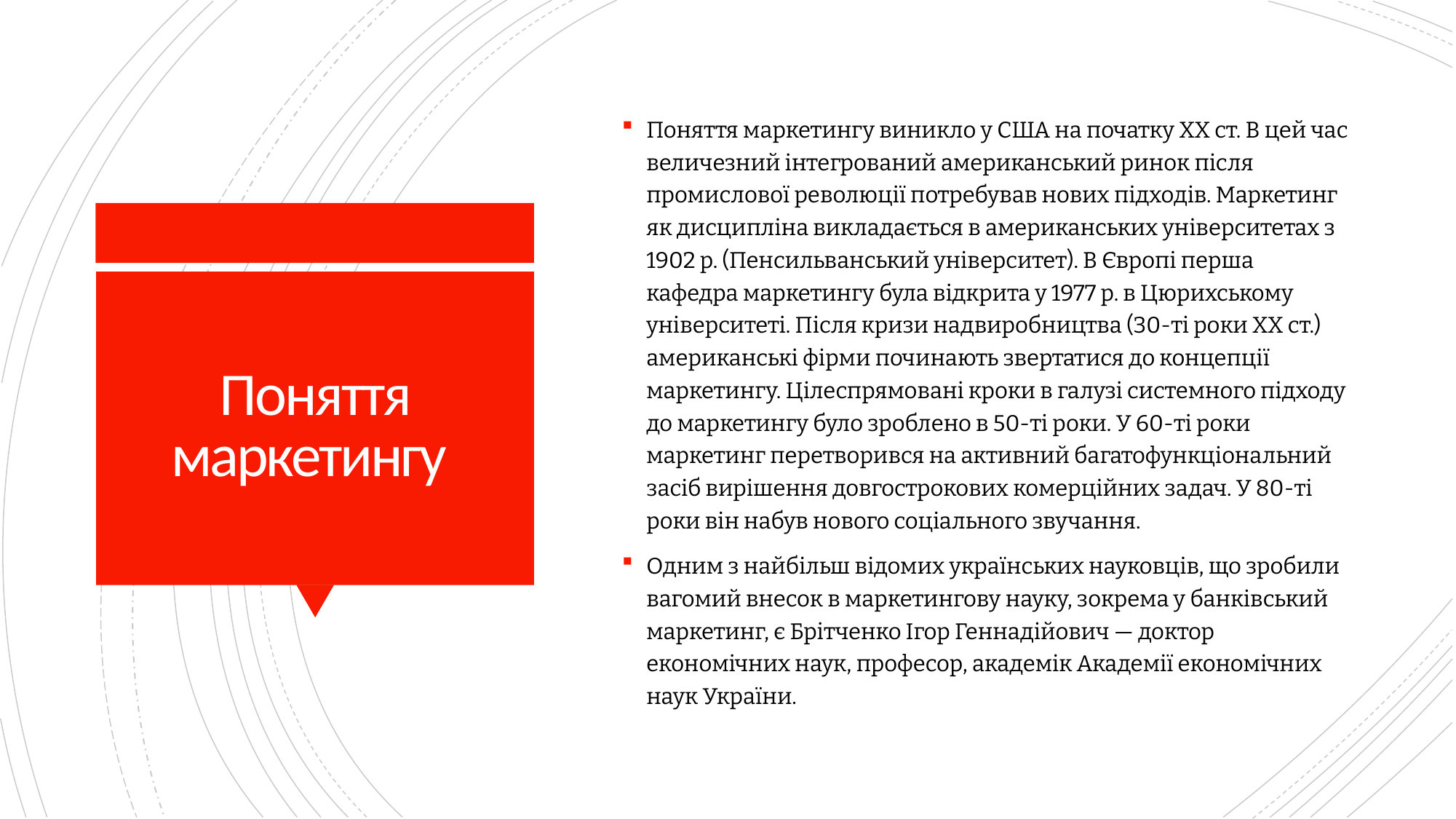

Поняття маркетингу виникло у США на початку XX ст. В цей час величезний інтегрований американський ринок після промислової революції потребував нових підходів. Маркетинг як дисципліна викладається в американських університетах з 1902 р. (Пенсильванський університет). В Європі перша кафедра маркетингу була відкрита у 1977 р. в Цюрихському університеті. Після кризи надвиробництва (30-ті роки XX ст.) американські фірми починають звертатися до концепції маркетингу. Цілеспрямовані кроки в галузі системного підходу до маркетингу було зроблено в 50-ті роки. У 60-ті роки маркетинг перетворився на активний багатофункціональний засіб вирішення довгострокових комерційних задач. У 80-ті роки він набув нового соціального звучання.
Одним з найбільш відомих українських науковців, що зробили вагомий внесок в маркетингову науку, зокрема у банківський маркетинг, є Брітченко Ігор Геннадійович — доктор економічних наук, професор, академік Академії економічних наук України.
# Поняття маркетингу